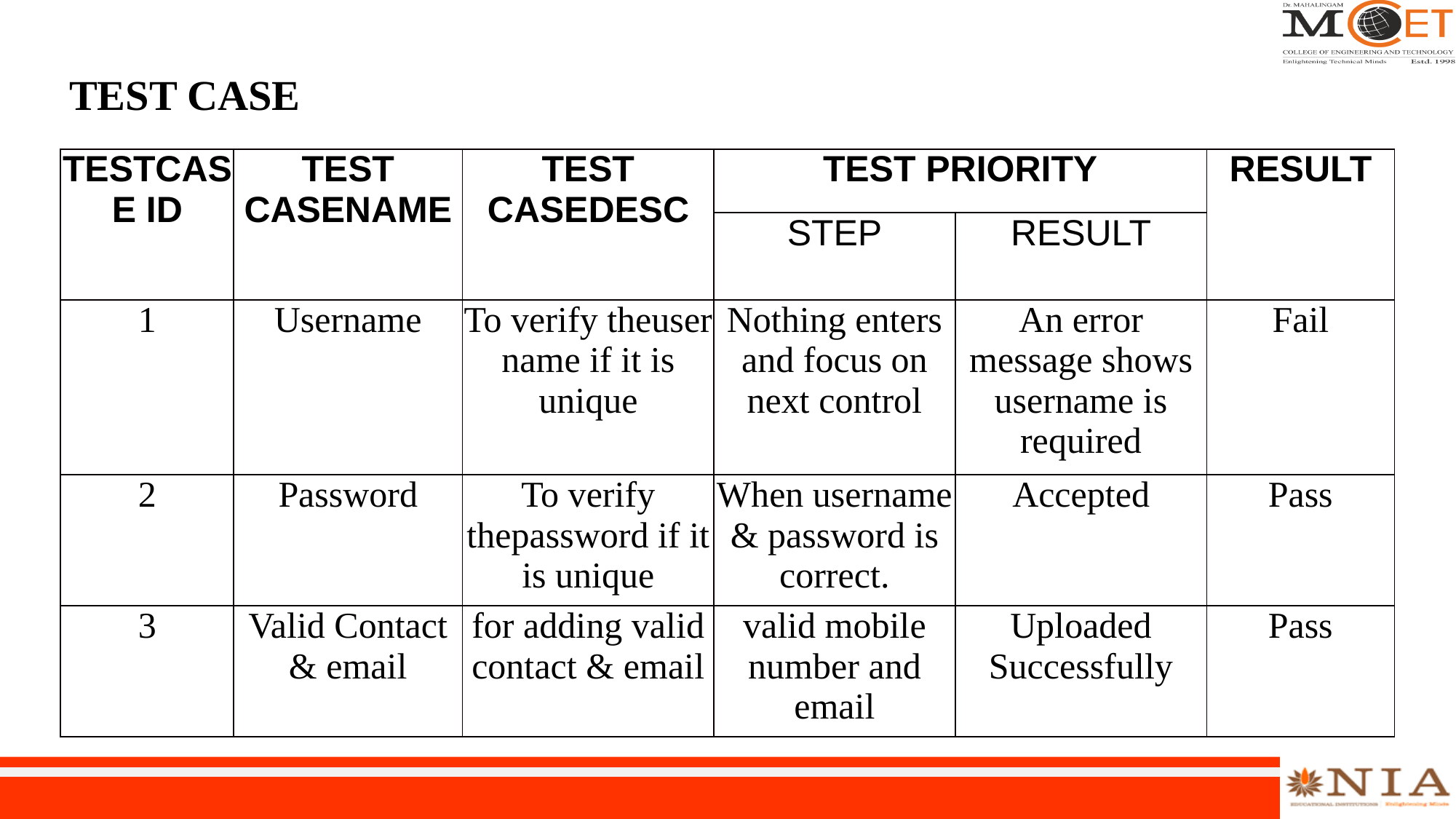

TEST CASE
| TESTCASE ID | TEST CASENAME | TEST CASEDESC | TEST PRIORITY |  | RESULT |
| --- | --- | --- | --- | --- | --- |
|  |  |  | STEP | RESULT |  |
| 1 | Username | To verify theuser name if it is unique | Nothing enters and focus on next control | An error message shows username is required | Fail |
| 2 | Password | To verify thepassword if it is unique | When username & password is correct. | Accepted | Pass |
| 3 | Valid Contact & email | for adding valid contact & email | valid mobile number and email | Uploaded Successfully | Pass |